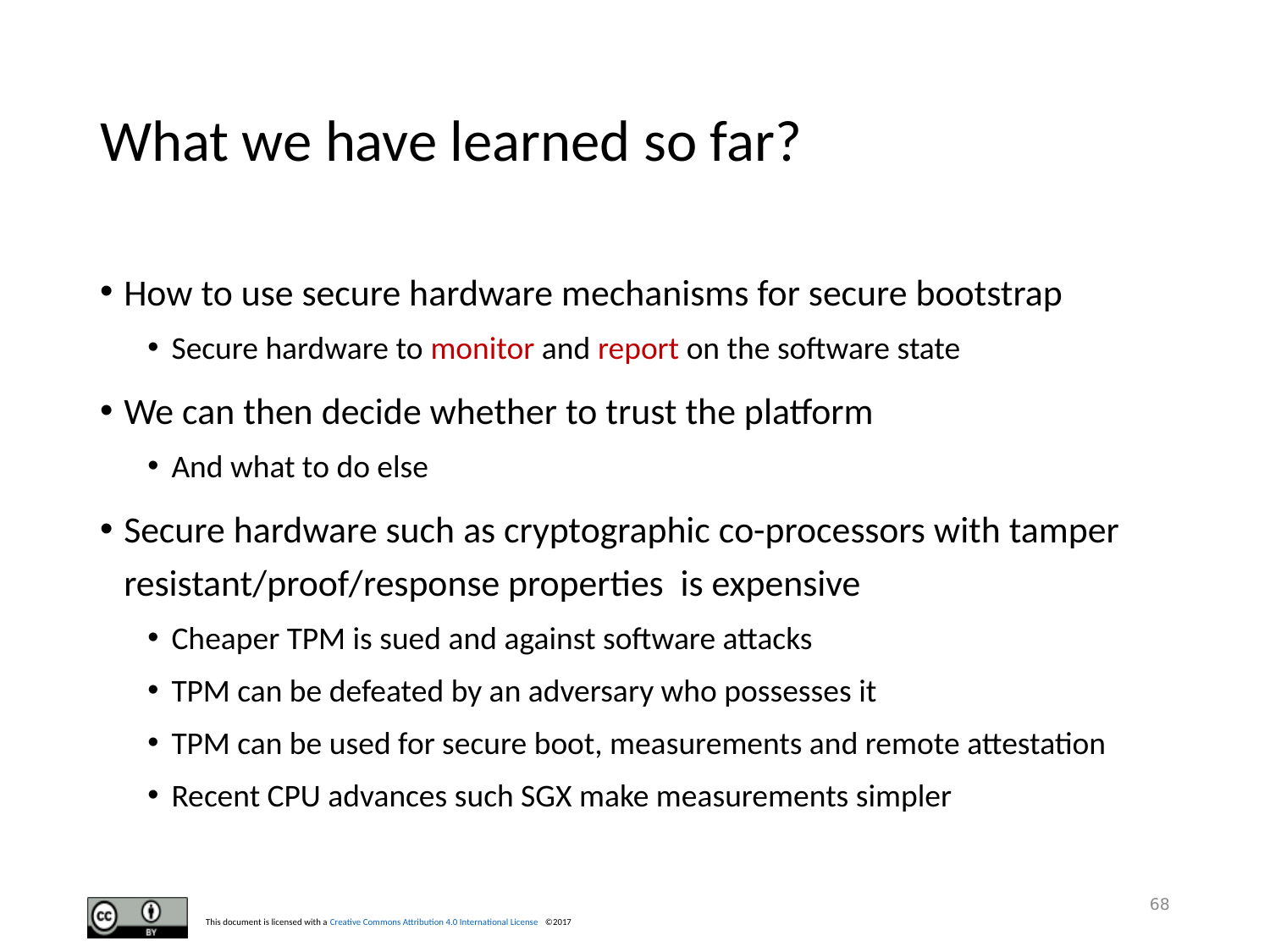

# What we have learned so far?
How to use secure hardware mechanisms for secure bootstrap
Secure hardware to monitor and report on the software state
We can then decide whether to trust the platform
And what to do else
Secure hardware such as cryptographic co-processors with tamper resistant/proof/response properties  is expensive
Cheaper TPM is sued and against software attacks
TPM can be defeated by an adversary who possesses it
TPM can be used for secure boot, measurements and remote attestation
Recent CPU advances such SGX make measurements simpler
68